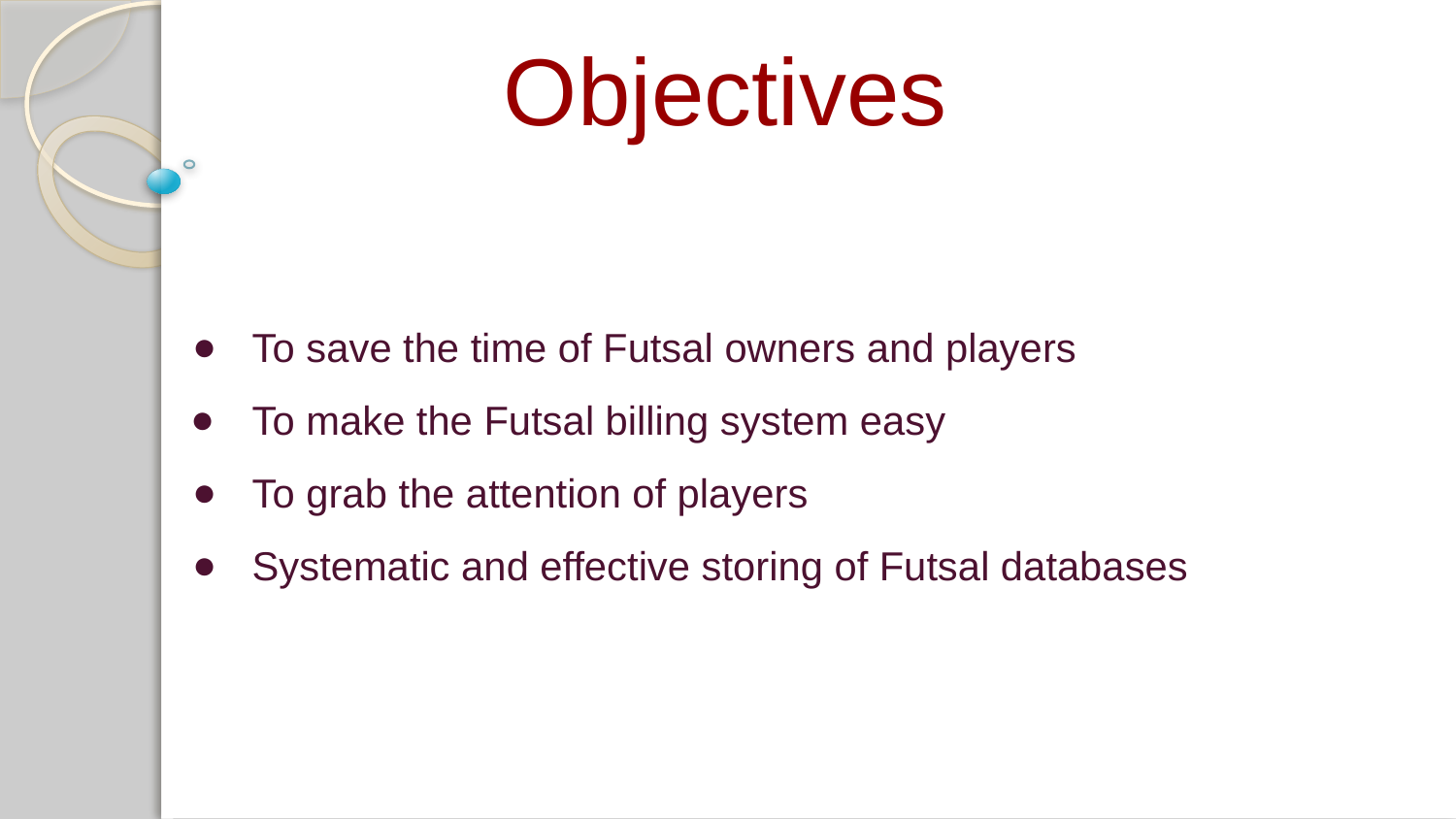

# Objectives
To save the time of Futsal owners and players
To make the Futsal billing system easy
To grab the attention of players
Systematic and effective storing of Futsal databases